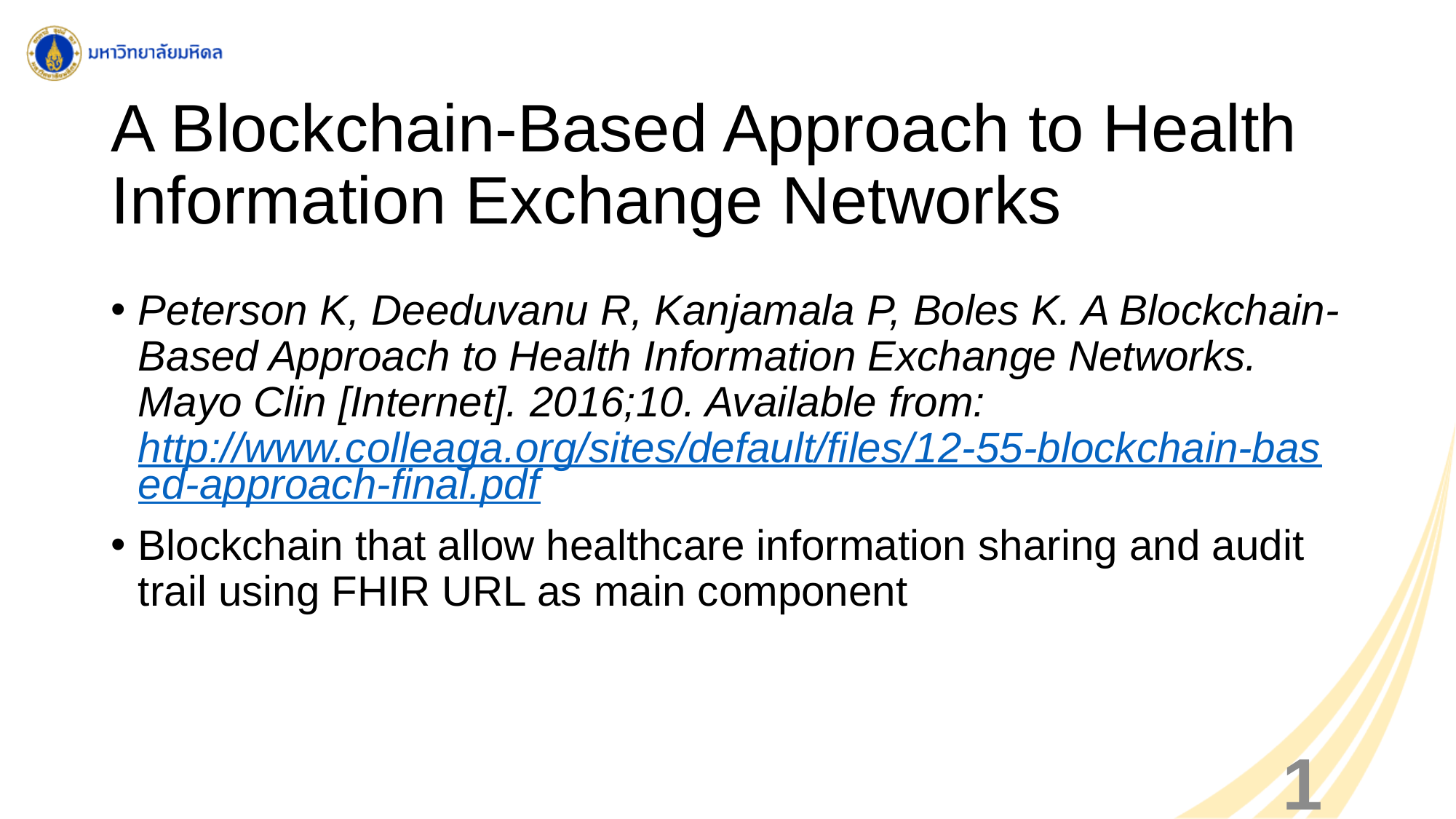

# A Blockchain-Based Approach to Health Information Exchange Networks
Peterson K, Deeduvanu R, Kanjamala P, Boles K. A Blockchain-Based Approach to Health Information Exchange Networks. Mayo Clin [Internet]. 2016;10. Available from: http://www.colleaga.org/sites/default/files/12-55-blockchain-based-approach-final.pdf
Blockchain that allow healthcare information sharing and audit trail using FHIR URL as main component
13